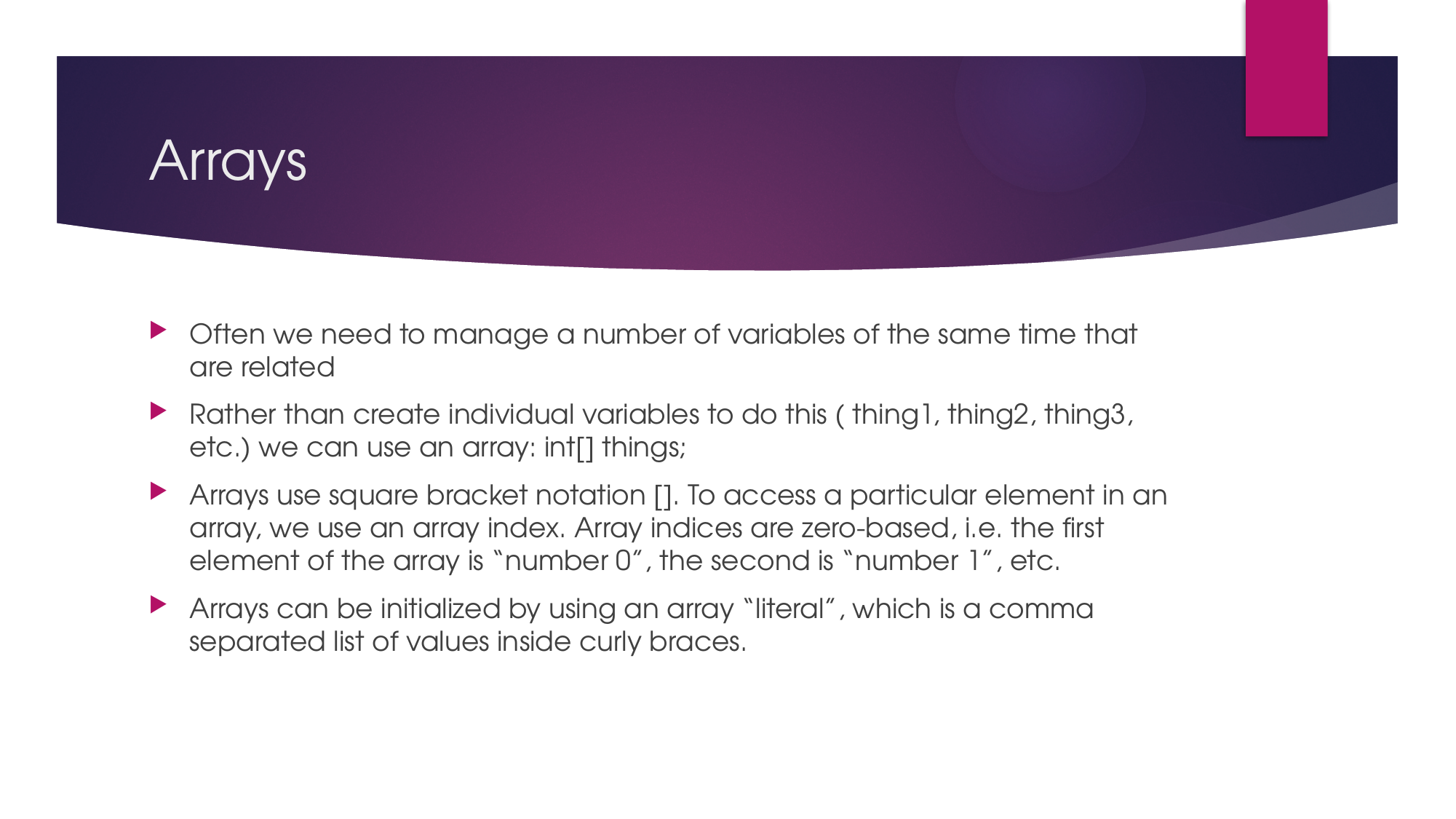

# Arrays
Often we need to manage a number of variables of the same time that are related
Rather than create individual variables to do this ( thing1, thing2, thing3, etc.) we can use an array: int[] things;
Arrays use square bracket notation []. To access a particular element in an array, we use an array index. Array indices are zero-based, i.e. the first element of the array is “number 0”, the second is “number 1”, etc.
Arrays can be initialized by using an array “literal”, which is a comma separated list of values inside curly braces.